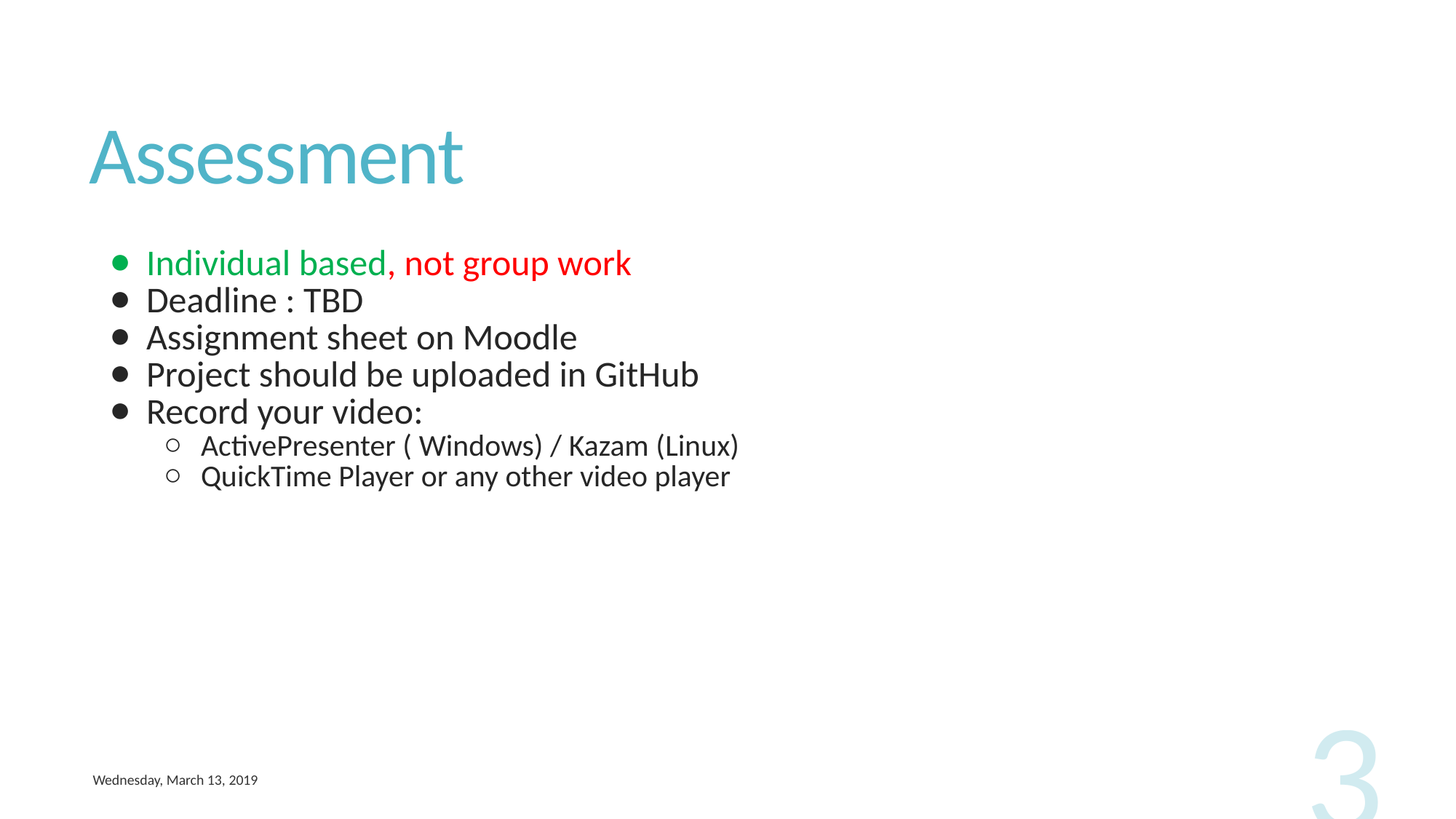

# Assessment
Individual based, not group work
Deadline : TBD
Assignment sheet on Moodle
Project should be uploaded in GitHub
Record your video:
ActivePresenter ( Windows) / Kazam (Linux)
QuickTime Player or any other video player

3
Wednesday, March 13, 2019